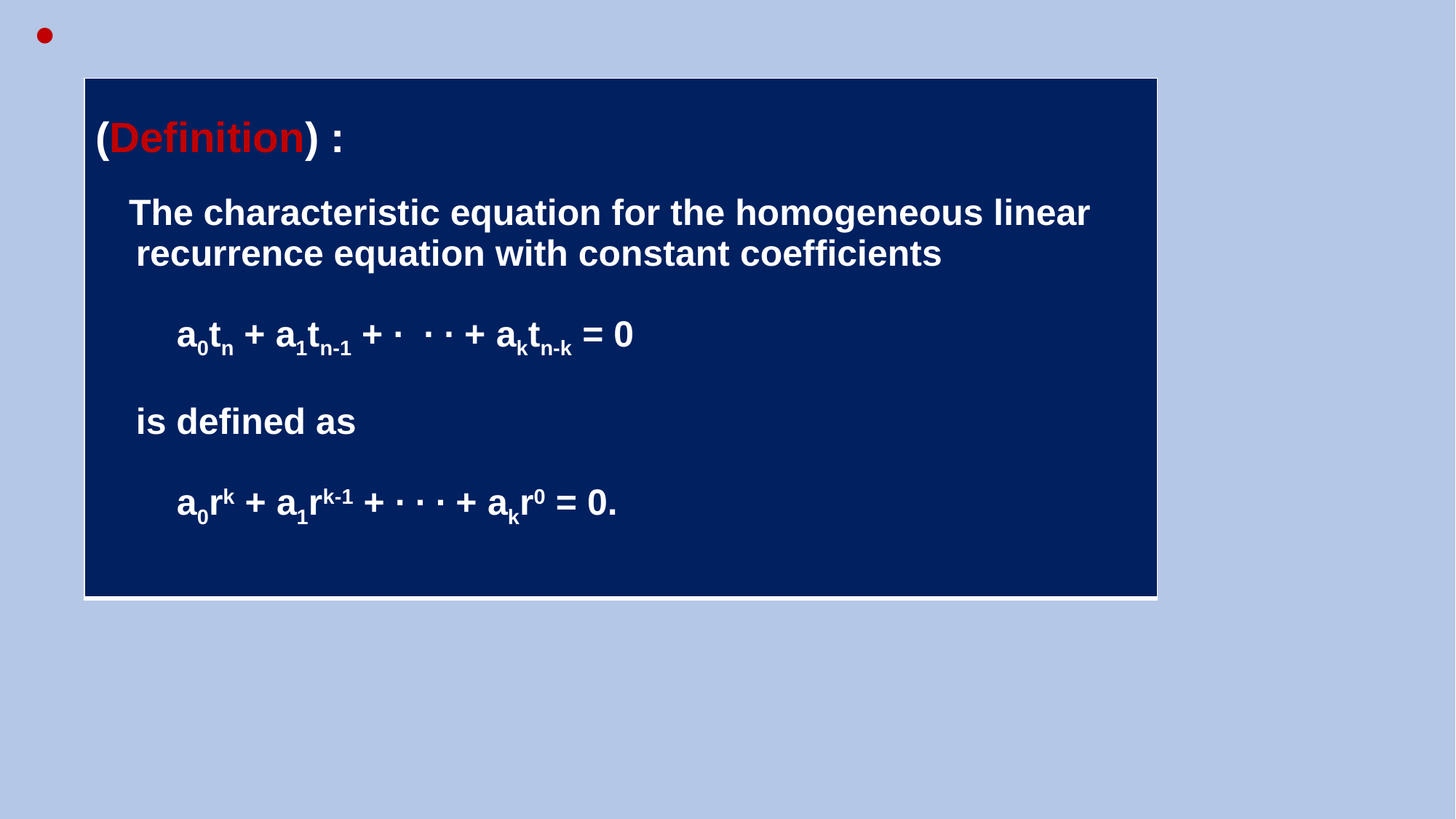

●

| (Definition) : The characteristic equation for the homogeneous linear recurrence equation with constant coefficients a0tn + a1tn-1 + ∙ ∙ ∙ + aktn-k = 0 is defined as a0rk + a1rk-1 + ∙ ∙ ∙ + akr0 = 0. |
| --- |